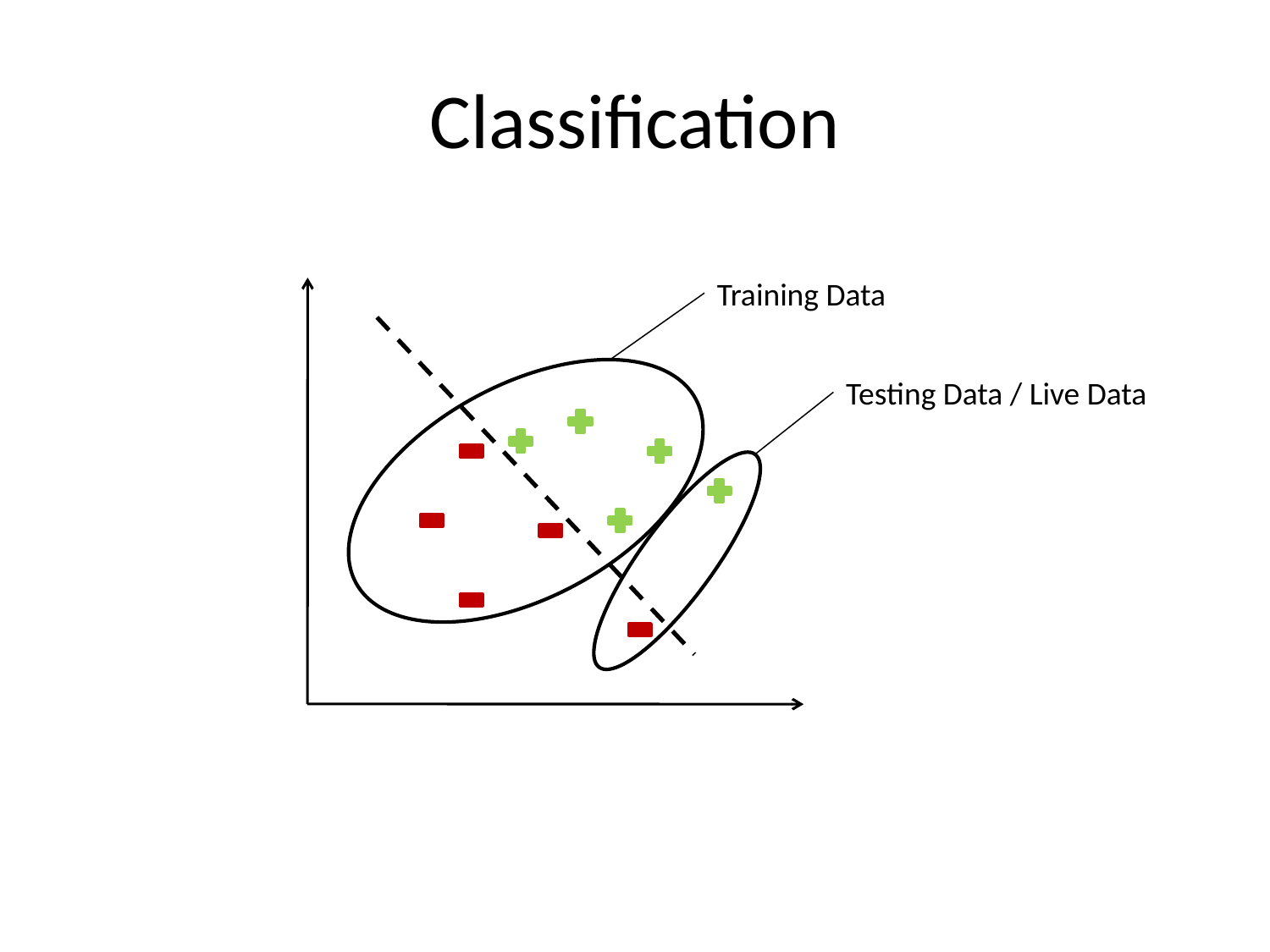

# Classification
Training Data
Testing Data / Live Data